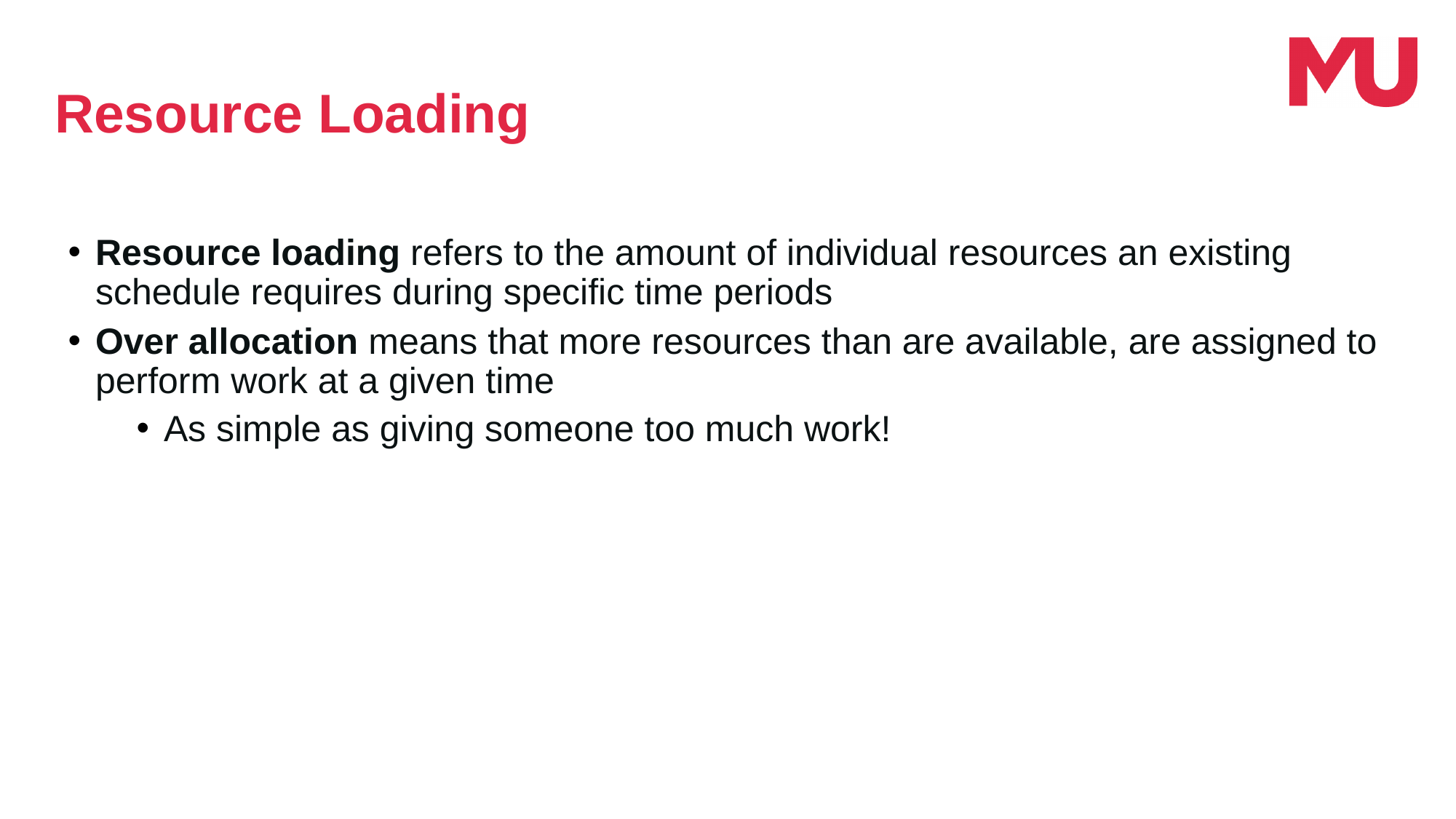

Resource Loading
Resource loading refers to the amount of individual resources an existing schedule requires during specific time periods
Over allocation means that more resources than are available, are assigned to perform work at a given time
As simple as giving someone too much work!